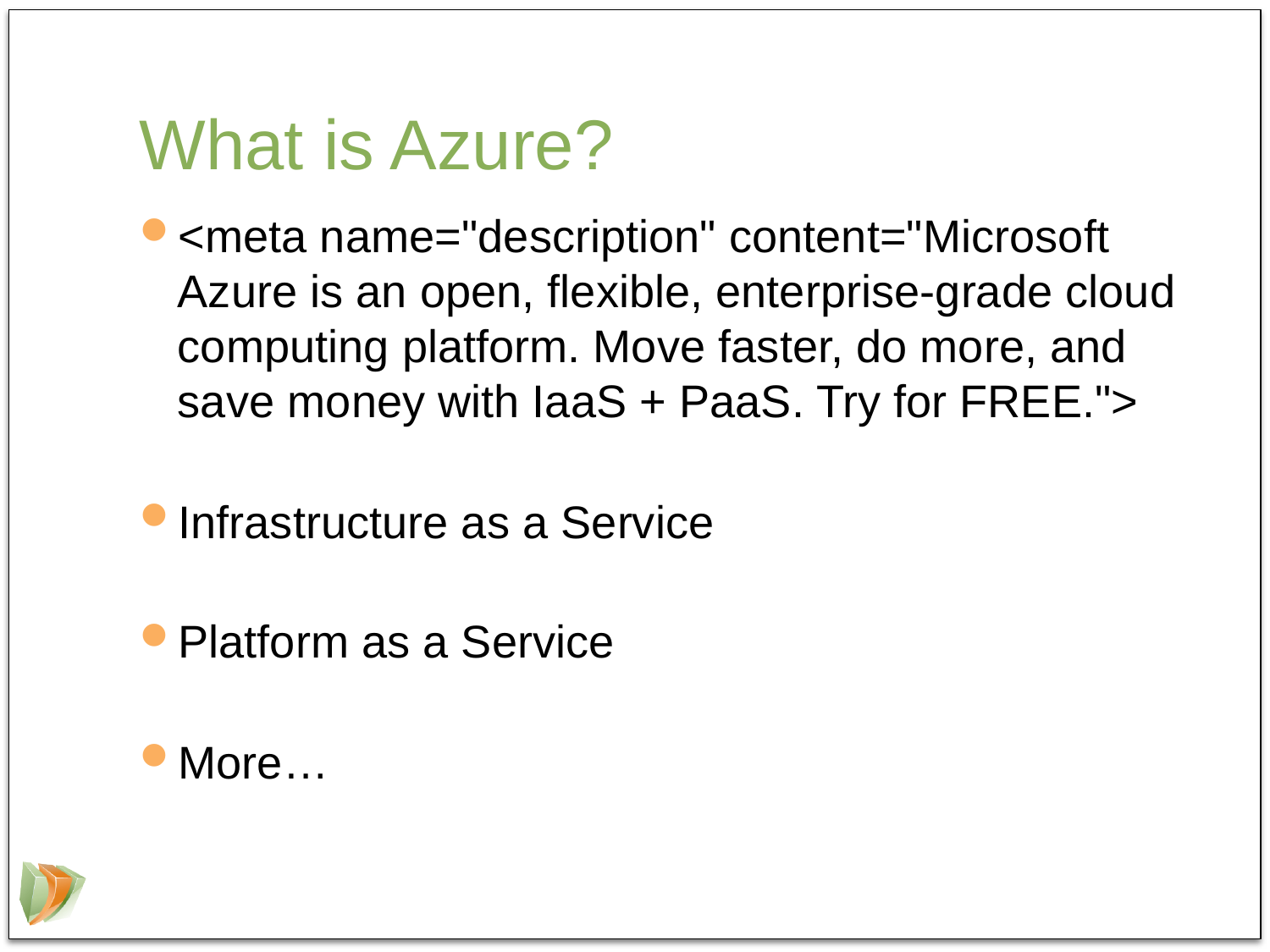

# What is Azure?
<meta name="description" content="Microsoft Azure is an open, flexible, enterprise-grade cloud computing platform. Move faster, do more, and save money with IaaS + PaaS. Try for FREE.">
Infrastructure as a Service
Platform as a Service
More…